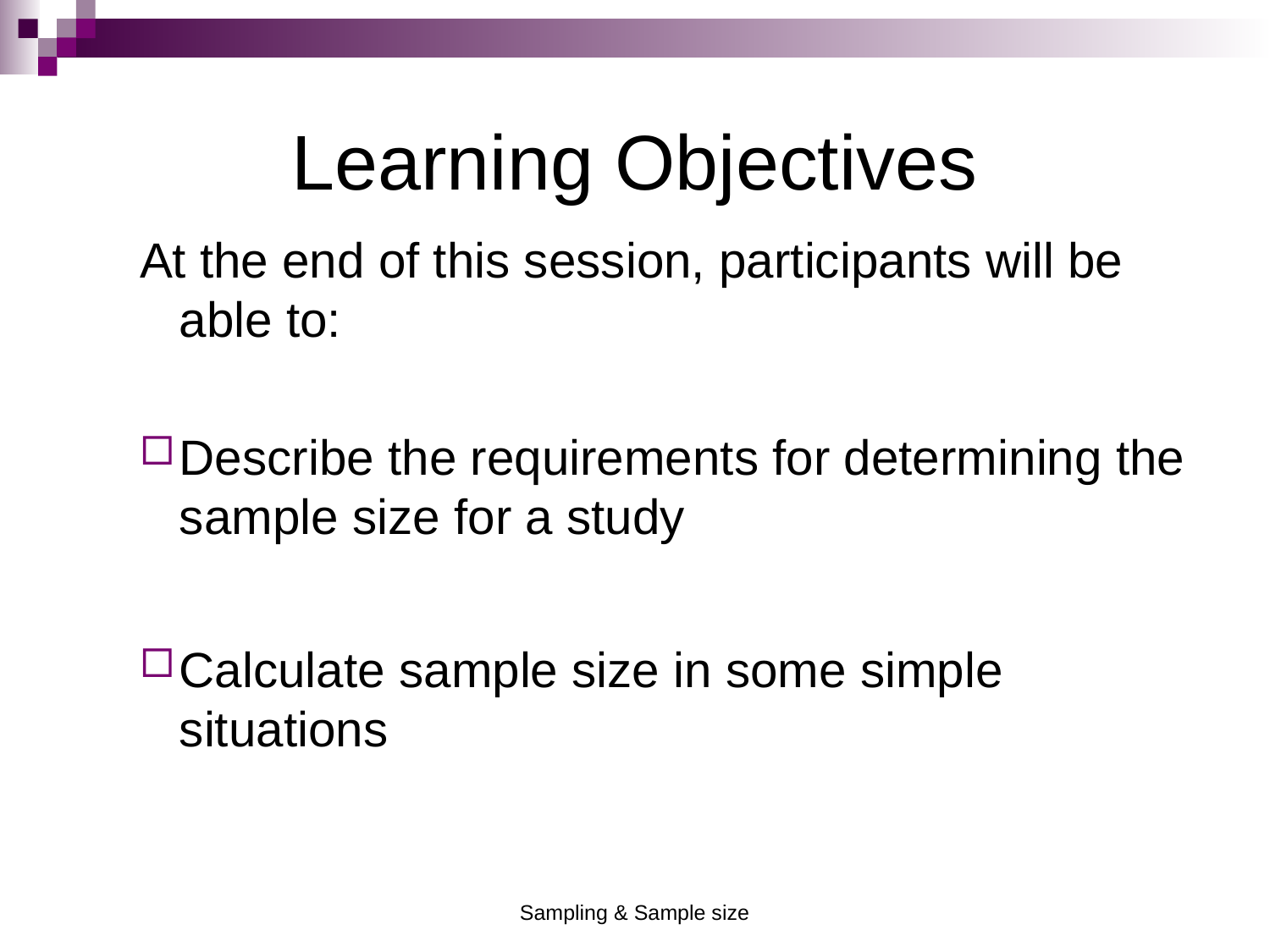

# Learning Objectives
At the end of this session, participants will be able to:

Describe the requirements for determining the sample size for a study

Calculate sample size in some simple situations
Sampling & Sample size